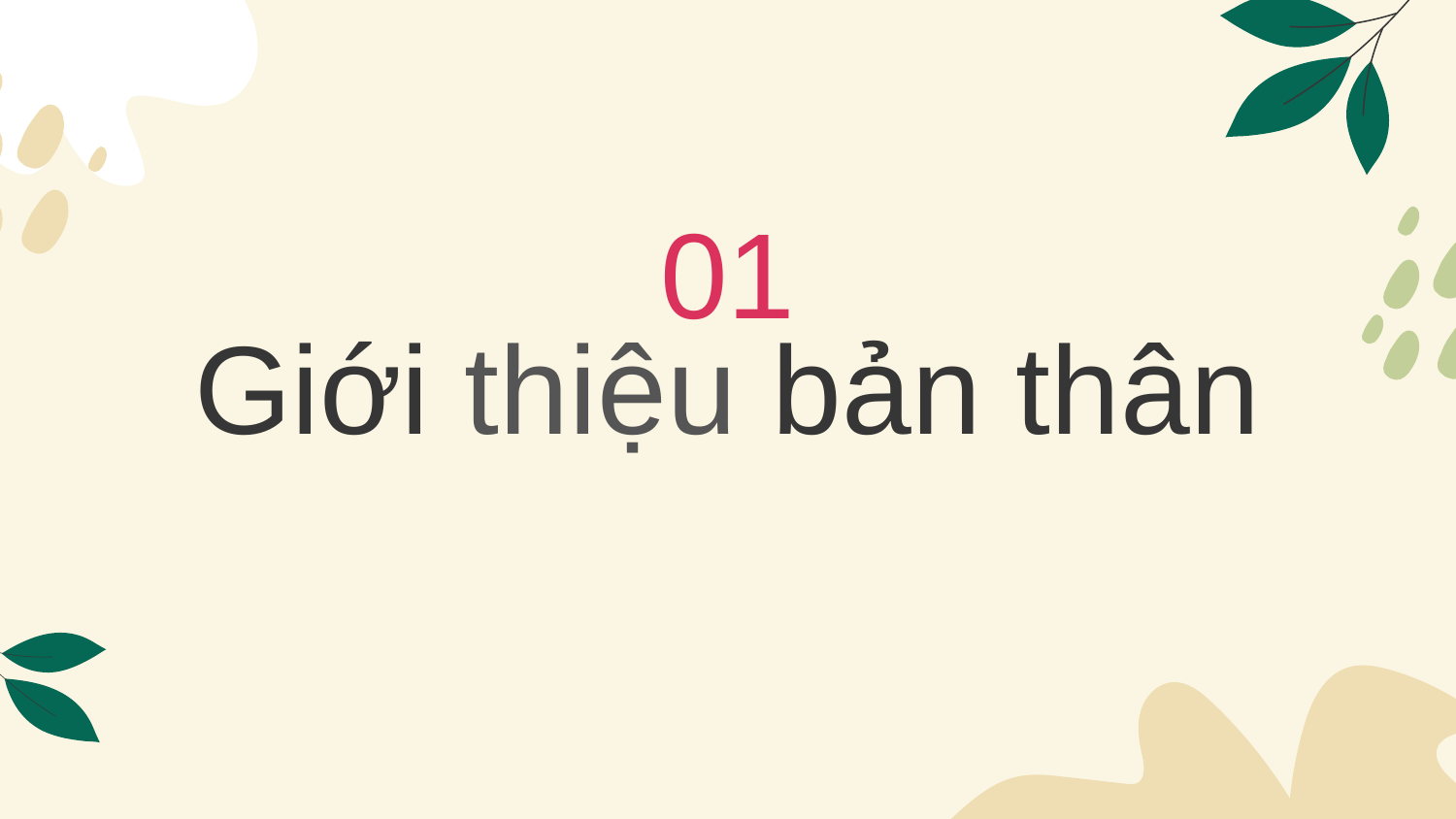

Mục lục
01.Giới thiệu bản thân
02
Giới thiệu
 sản phẩm
01
01
Giới thiệu
bản thân
Giới thiệu bản thân
03
04
Kế hoạch
phát triển
Demo
Tên: Hoàng Vinh Phát
Lớp: C4K-HTLO-JSB05